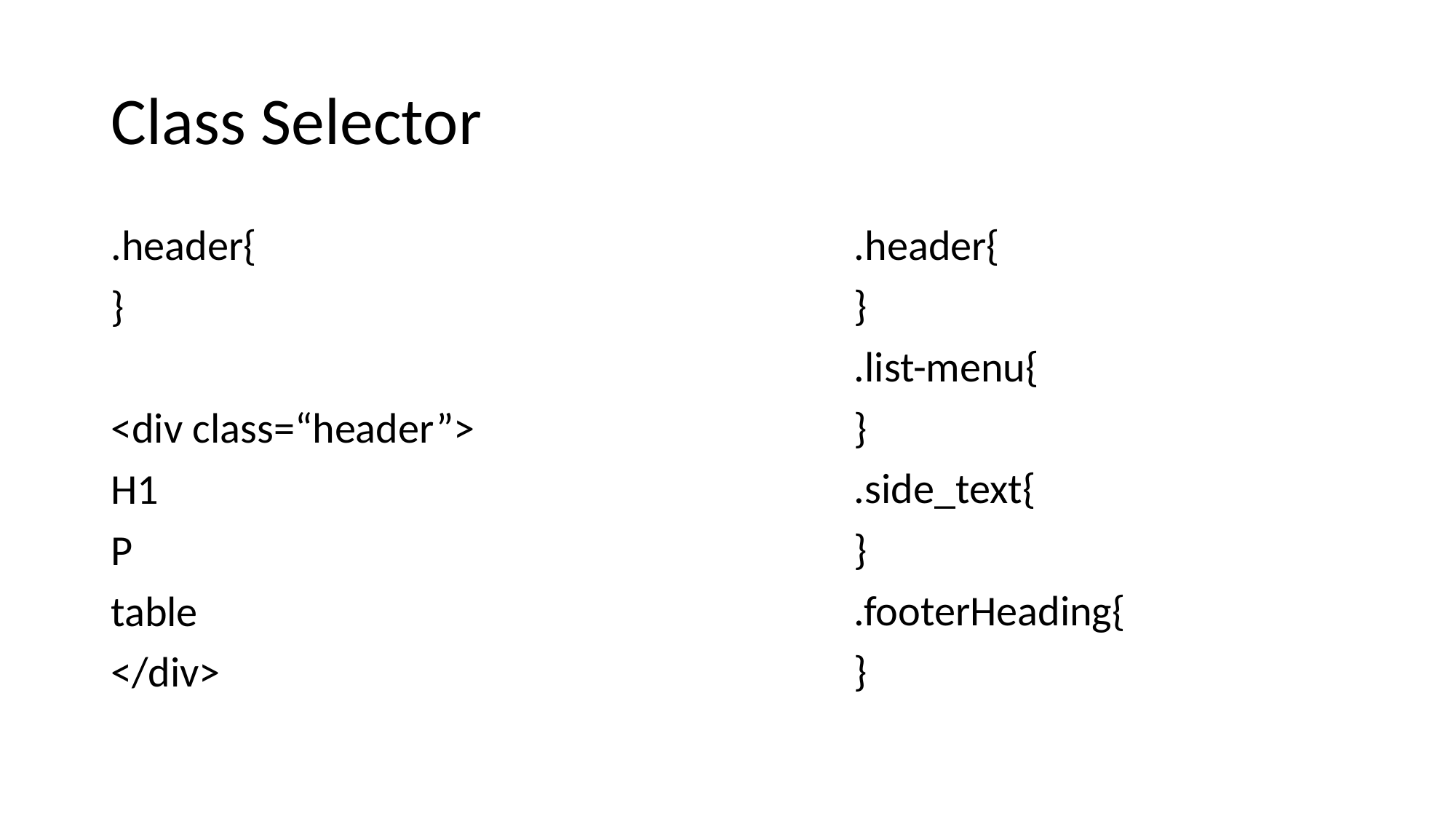

# Class Selector
.header{
}

<div class=“header”>
H1
P
table
</div>
.header{
}
.list-menu{
}
.side_text{
}
.footerHeading{
}